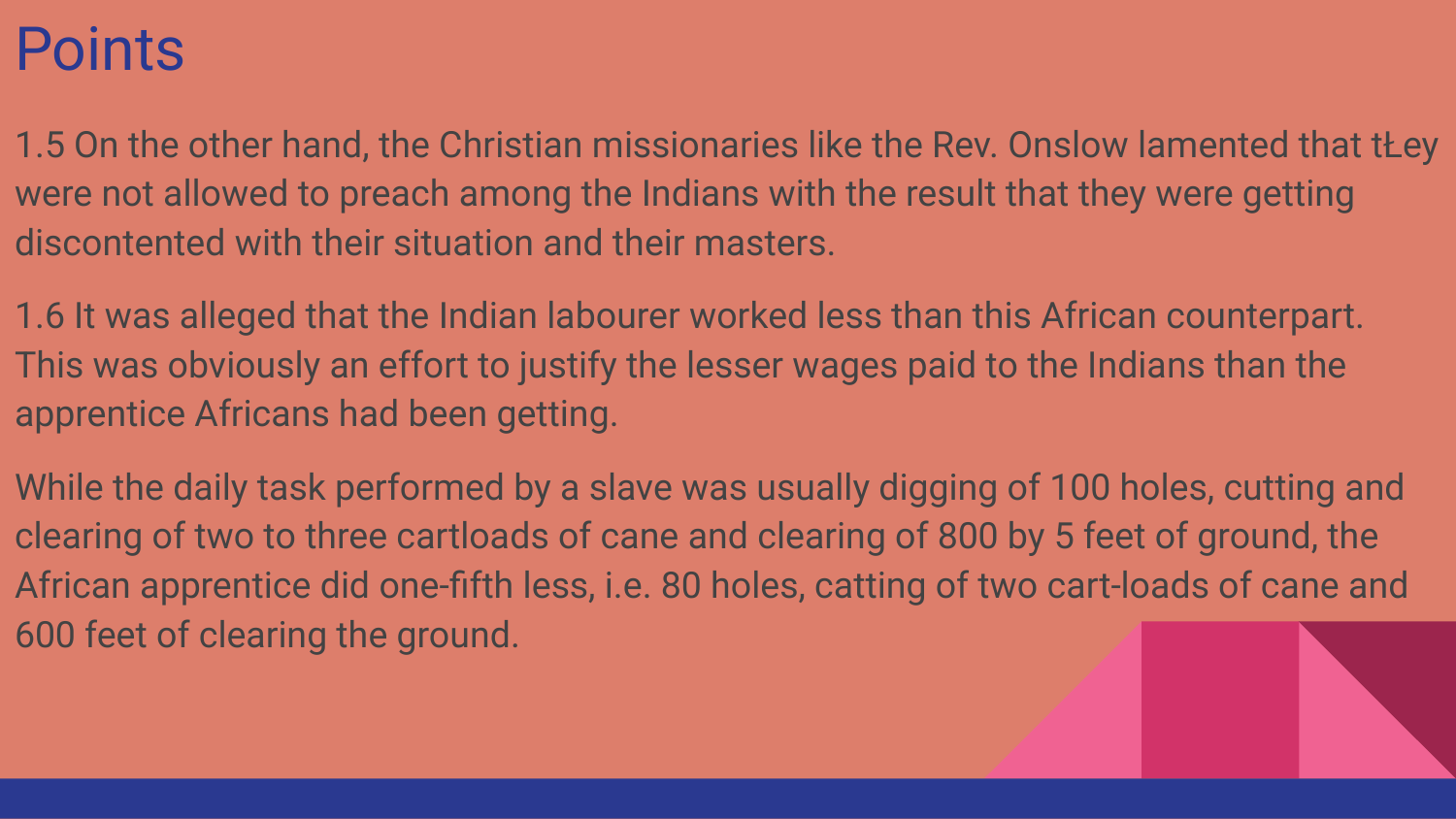

# Points

1.5 On the other hand, the Christian missionaries like the Rev. Onslow lamented that tŁey were not allowed to preach among the Indians with the result that they were getting discontented with their situation and their masters.
1.6 It was alleged that the Indian labourer worked less than this African counterpart. This was obviously an effort to justify the lesser wages paid to the Indians than the apprentice Africans had been getting.
While the daily task performed by a slave was usually digging of 100 holes, cutting and clearing of two to three cartloads of cane and clearing of 800 by 5 feet of ground, the African apprentice did one-fifth less, i.e. 80 holes, catting of two cart-loads of cane and 600 feet of clearing the ground.